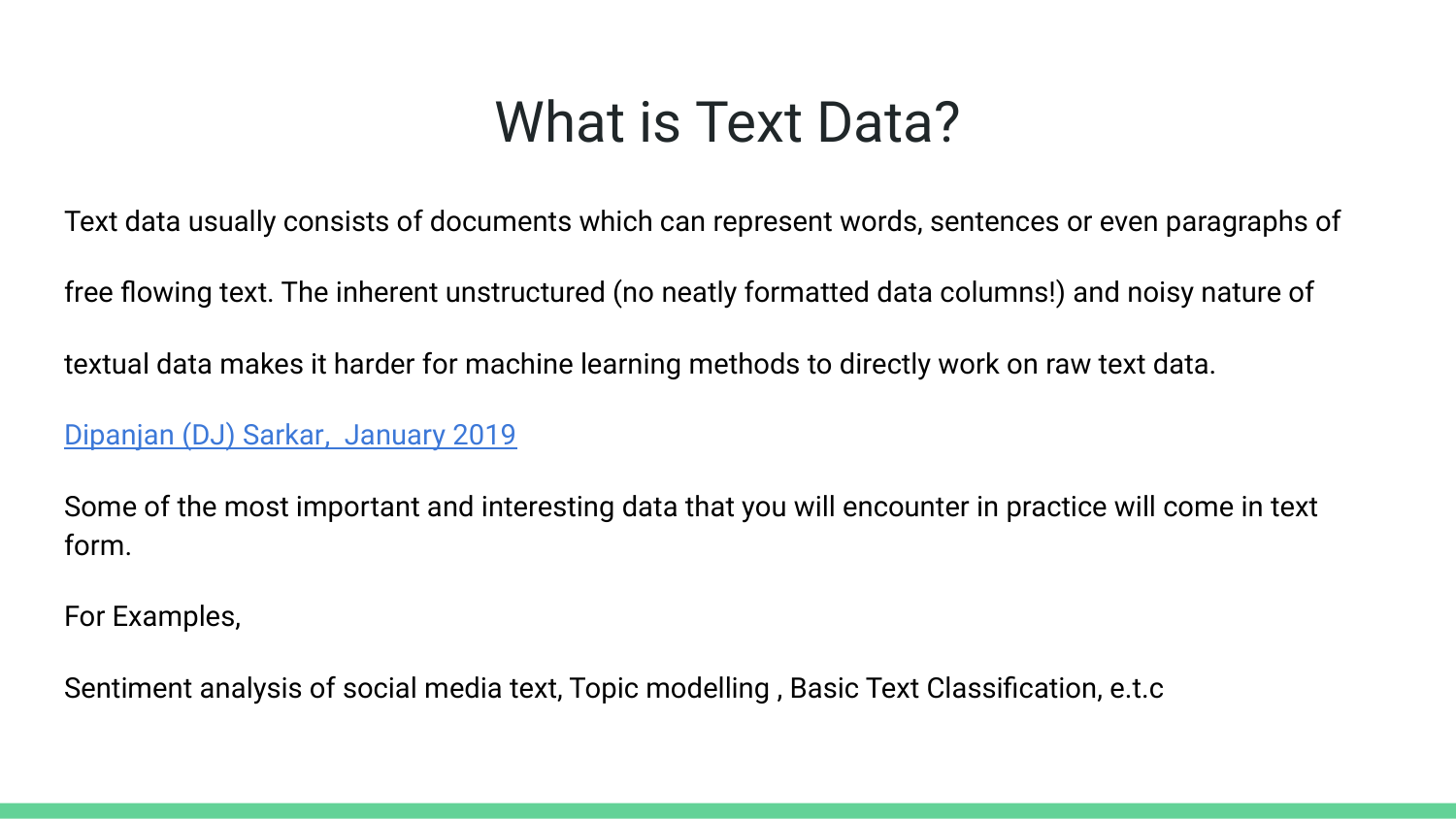

# What is Text Data?
Text data usually consists of documents which can represent words, sentences or even paragraphs of
free flowing text. The inherent unstructured (no neatly formatted data columns!) and noisy nature of
textual data makes it harder for machine learning methods to directly work on raw text data.
Dipanjan (DJ) Sarkar,  January 2019
Some of the most important and interesting data that you will encounter in practice will come in text form.
For Examples,
Sentiment analysis of social media text, Topic modelling , Basic Text Classification, e.t.c